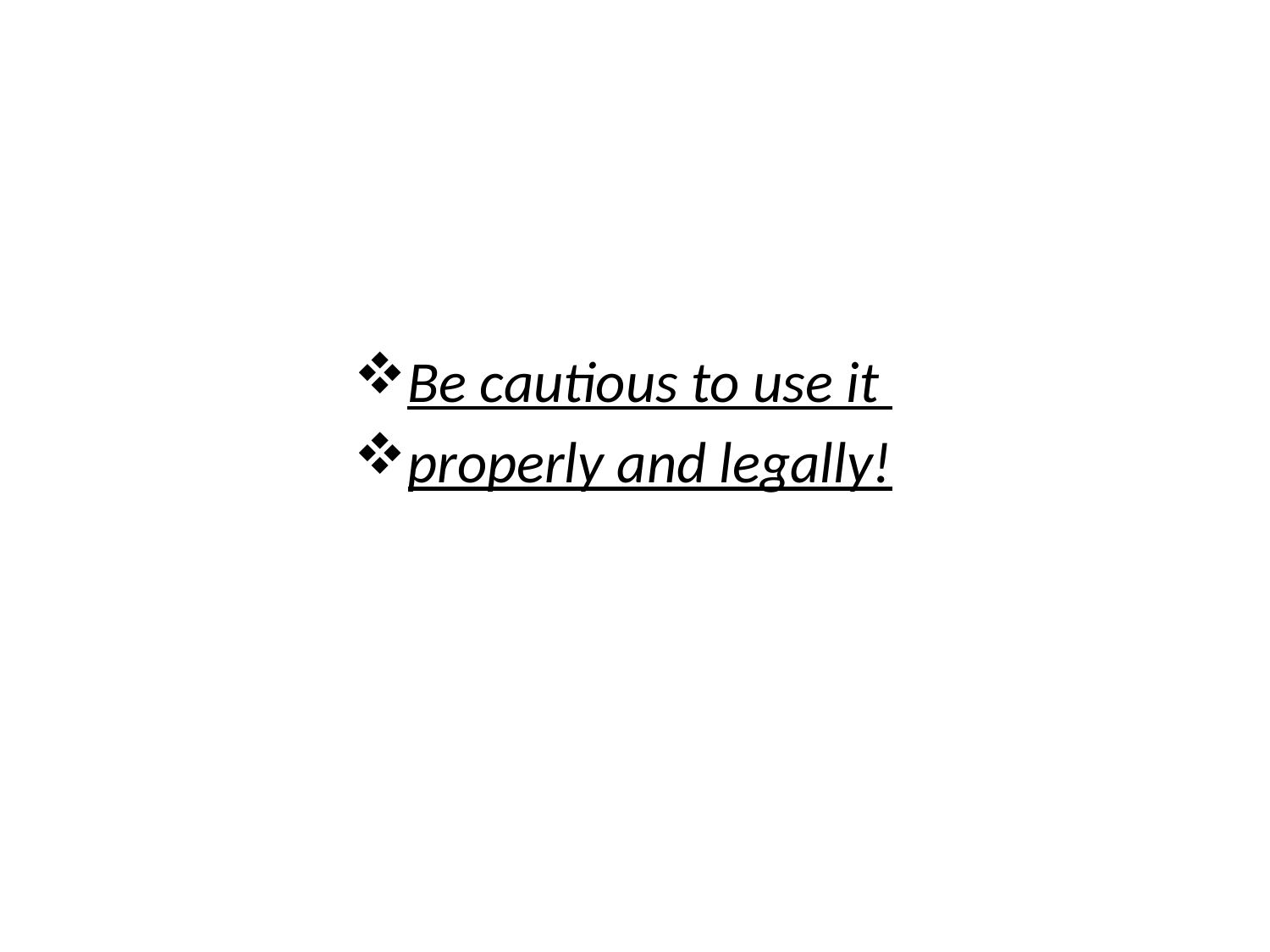

Be cautious to use it
properly and legally!